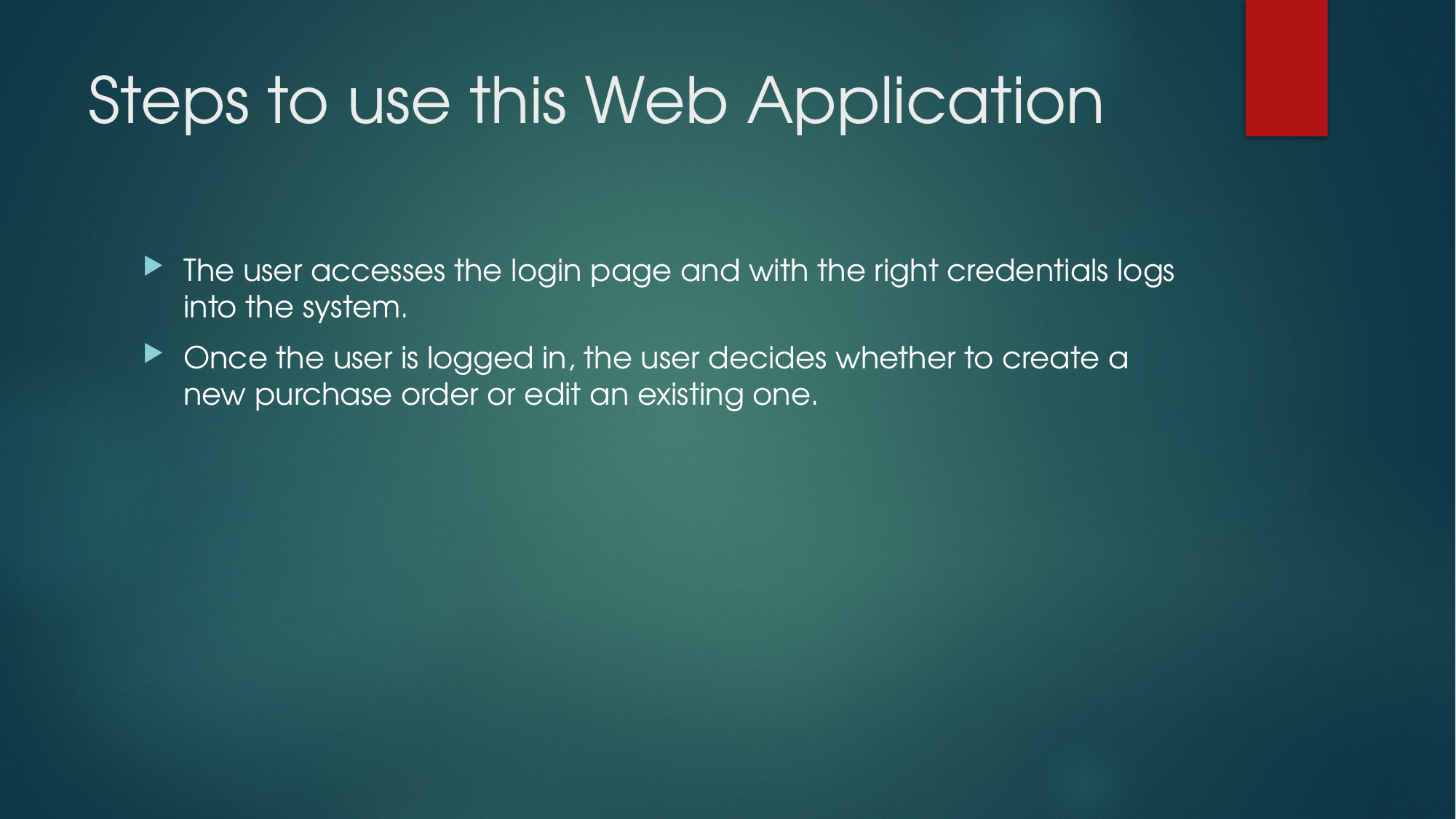

# Steps to use this Web Application
The user accesses the login page and with the right credentials logs into the system.
Once the user is logged in, the user decides whether to create a new purchase order or edit an existing one.